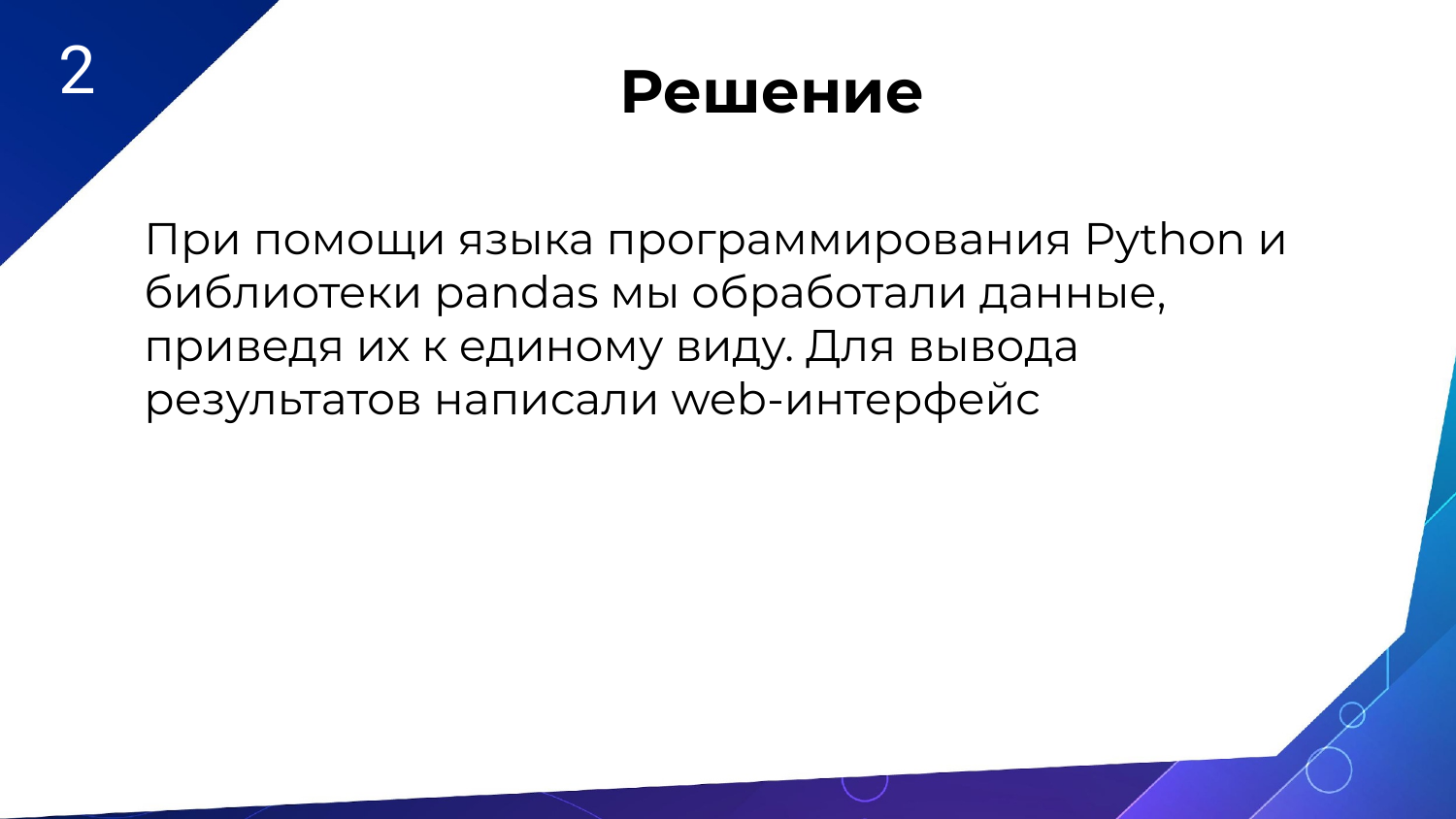

2
Решение
При помощи языка программирования Python и библиотеки pandas мы обработали данные, приведя их к единому виду. Для вывода результатов написали web-интерфейс